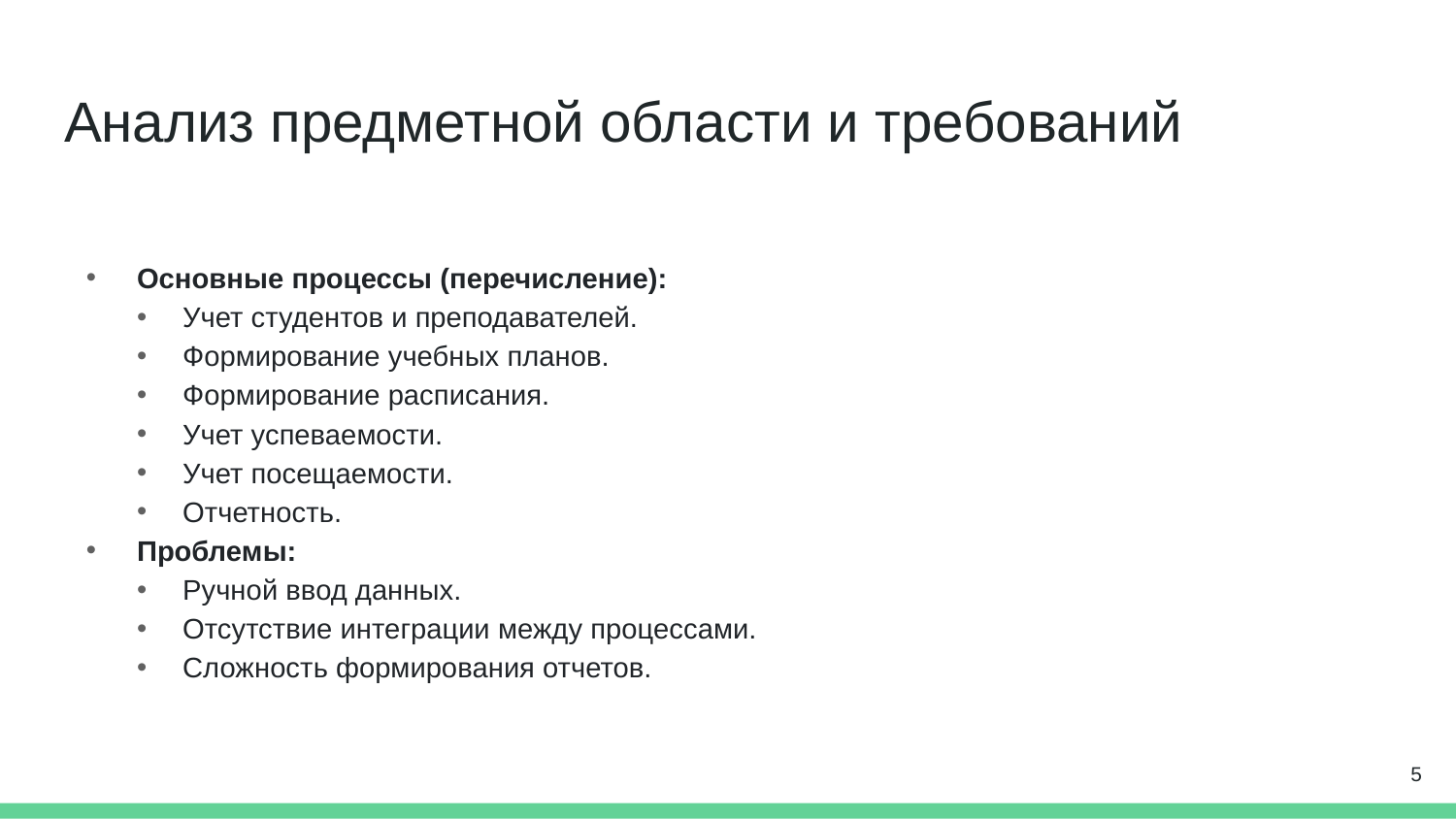

# Анализ предметной области и требований
Основные процессы (перечисление):
Учет студентов и преподавателей.
Формирование учебных планов.
Формирование расписания.
Учет успеваемости.
Учет посещаемости.
Отчетность.
Проблемы:
Ручной ввод данных.
Отсутствие интеграции между процессами.
Сложность формирования отчетов.
5